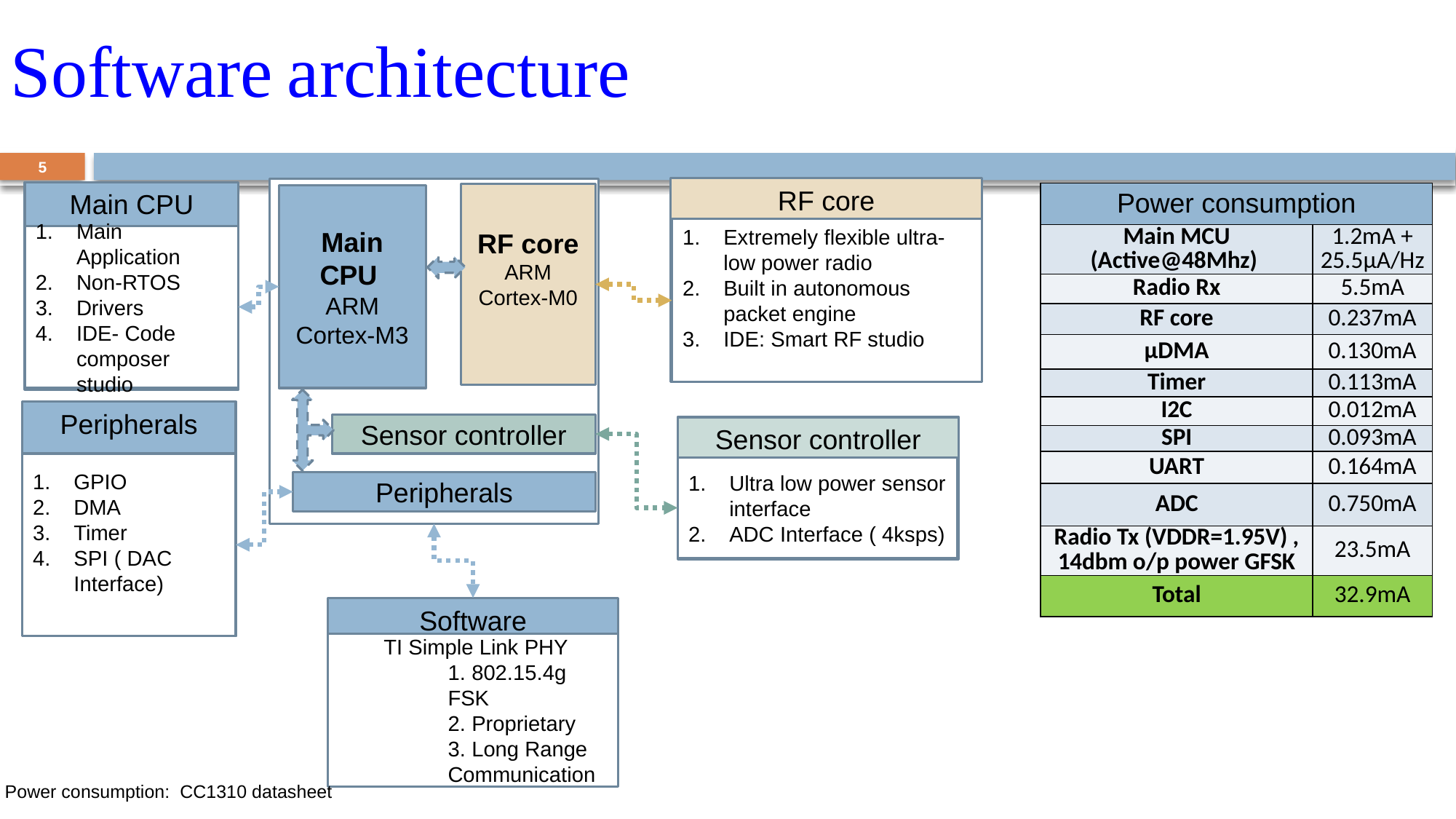

Software architecture
5
RF core
Extremely flexible ultra- low power radio
Built in autonomous packet engine
IDE: Smart RF studio

Main CPU
Main Application
Non-RTOS
Drivers
IDE- Code composer studio
RF core
ARM
Cortex-M0

Main CPU
ARM
Cortex-M3

Peripherals
GPIO
DMA
Timer
SPI ( DAC Interface)

Sensor controller
Sensor controller
Ultra low power sensor interface
ADC Interface ( 4ksps)
Peripherals
Software

 TI Simple Link PHY
1. 802.15.4g FSK
2. Proprietary
3. Long Range Communication

| Power consumption |  |
| --- | --- |
| Main MCU (Active@48Mhz) | 1.2mA + 25.5μA/Hz |
| Radio Rx | 5.5mA |
| RF core | 0.237mA |
| μDMA | 0.130mA |
| Timer | 0.113mA |
| I2C | 0.012mA |
| SPI | 0.093mA |
| UART | 0.164mA |
| ADC | 0.750mA |
| Radio Tx (VDDR=1.95V) , 14dbm o/p power GFSK | 23.5mA |
| Total | 32.9mA |
* Power consumption:  CC1310 datasheet